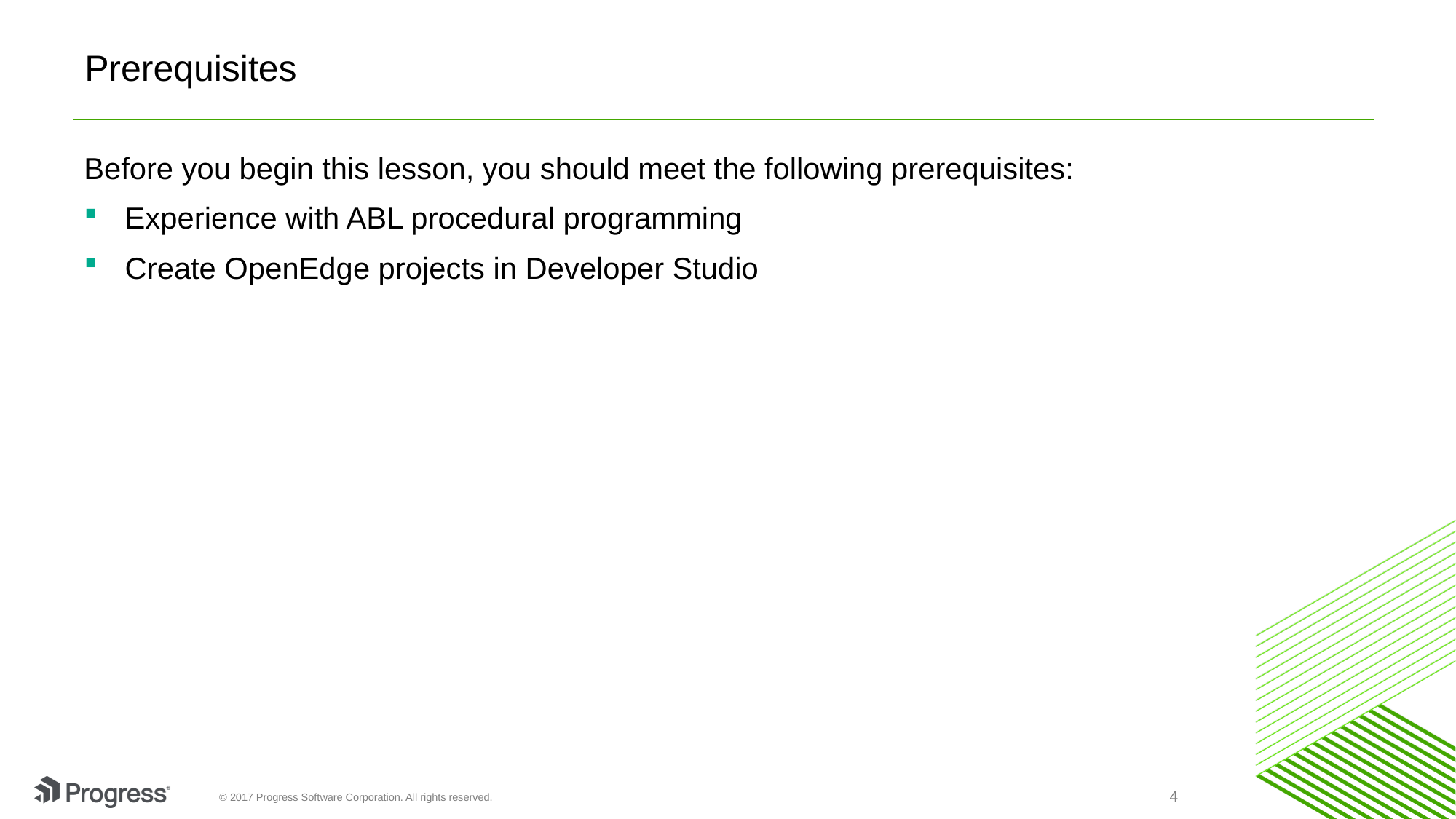

# Prerequisites
Before you begin this lesson, you should meet the following prerequisites:
Experience with ABL procedural programming
Create OpenEdge projects in Developer Studio